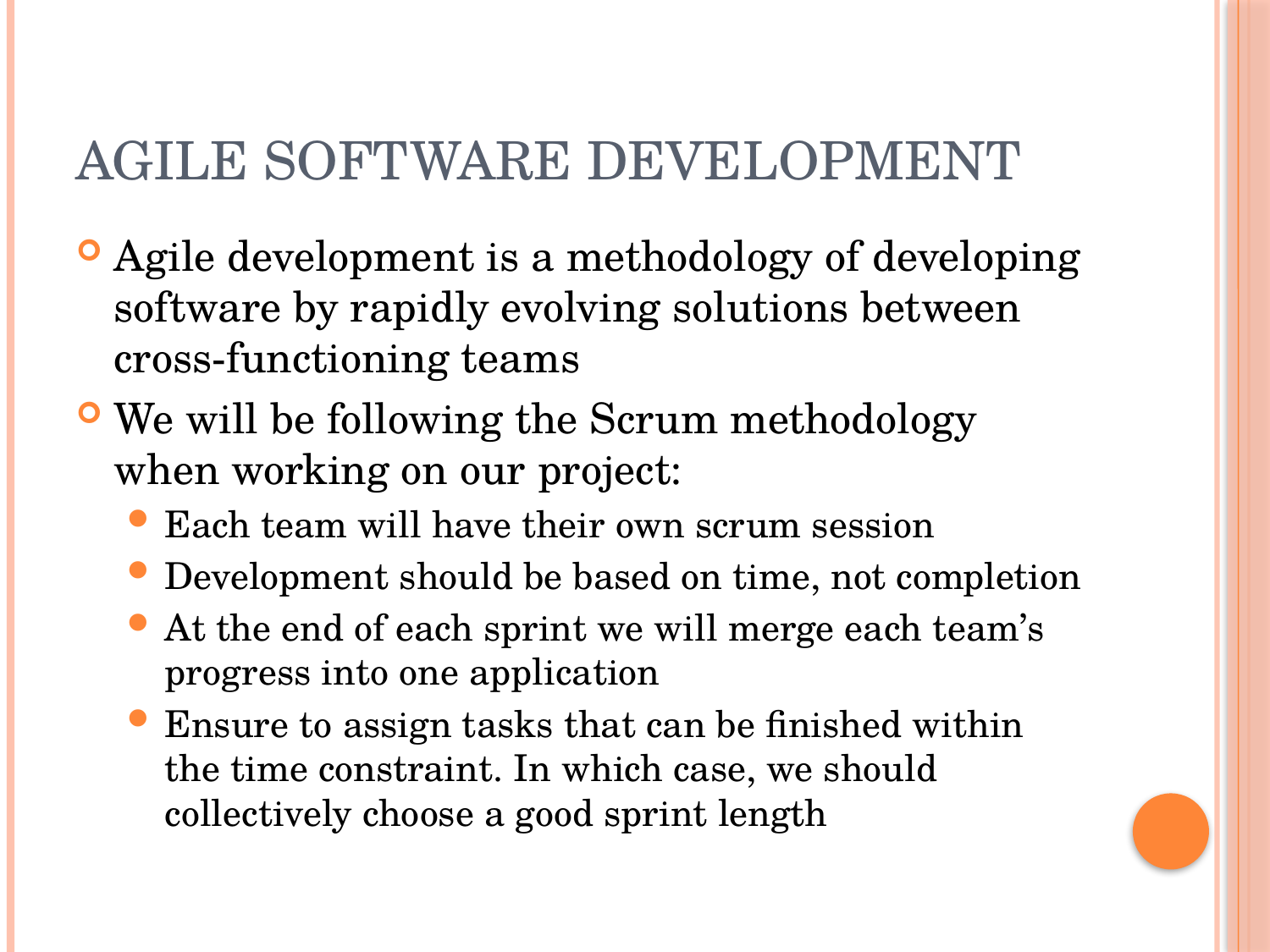

# Agile Software Development
Agile development is a methodology of developing software by rapidly evolving solutions between cross-functioning teams
We will be following the Scrum methodology when working on our project:
Each team will have their own scrum session
Development should be based on time, not completion
At the end of each sprint we will merge each team’s progress into one application
Ensure to assign tasks that can be finished within the time constraint. In which case, we should collectively choose a good sprint length